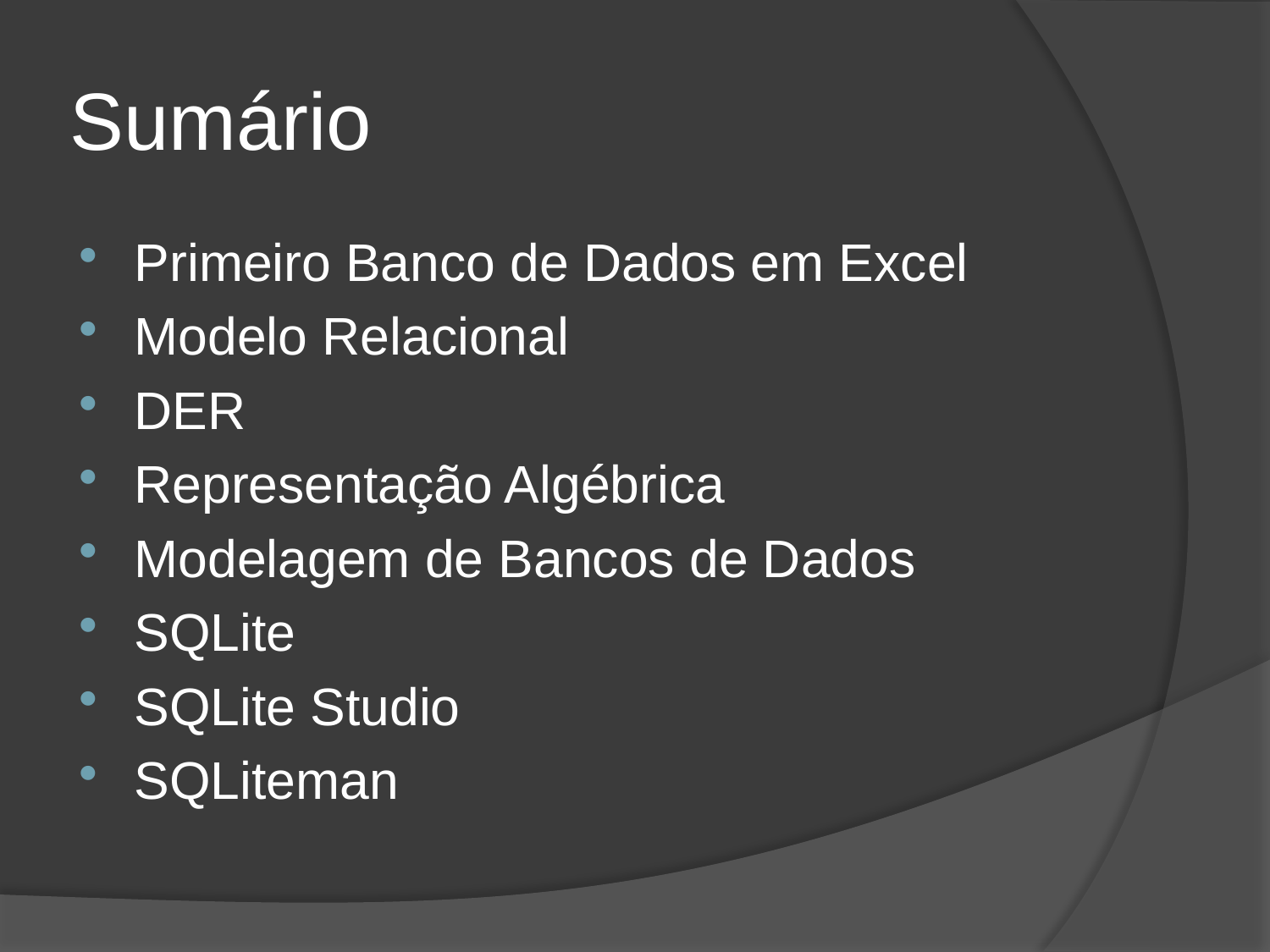

# Sumário
Primeiro Banco de Dados em Excel
Modelo Relacional
DER
Representação Algébrica
Modelagem de Bancos de Dados
SQLite
SQLite Studio
SQLiteman